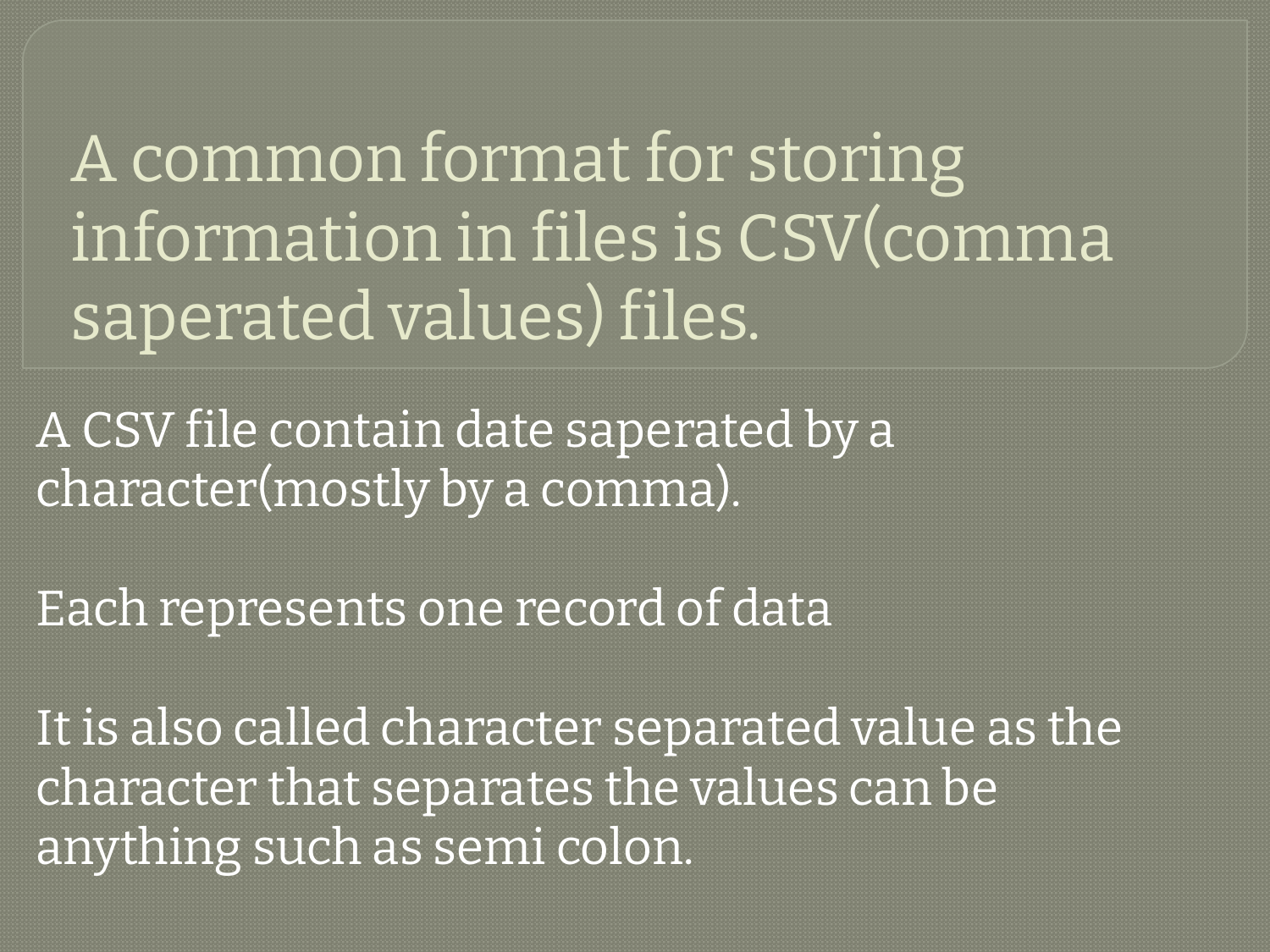

# A common format for storing information in files is CSV(comma saperated values) files.
A CSV file contain date saperated by a character(mostly by a comma).

Each represents one record of data

It is also called character separated value as the character that separates the values can be anything such as semi colon.